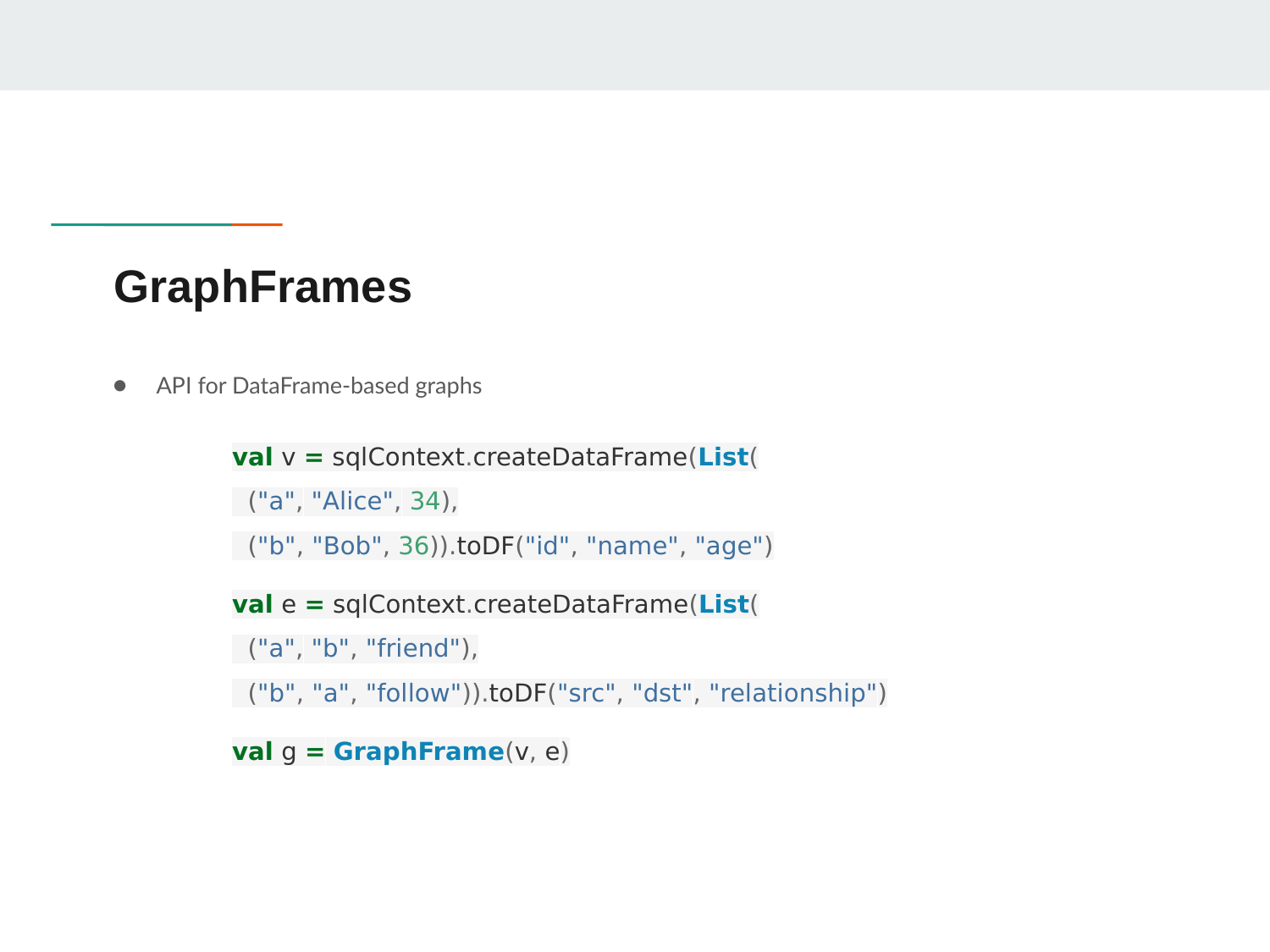

# GraphFrames
API for DataFrame-based graphs
val v = sqlContext.createDataFrame(List(
  ("a", "Alice", 34),
  ("b", "Bob", 36)).toDF("id", "name", "age")
val e = sqlContext.createDataFrame(List(
  ("a", "b", "friend"),
  ("b", "a", "follow")).toDF("src", "dst", "relationship")
val g = GraphFrame(v, e)